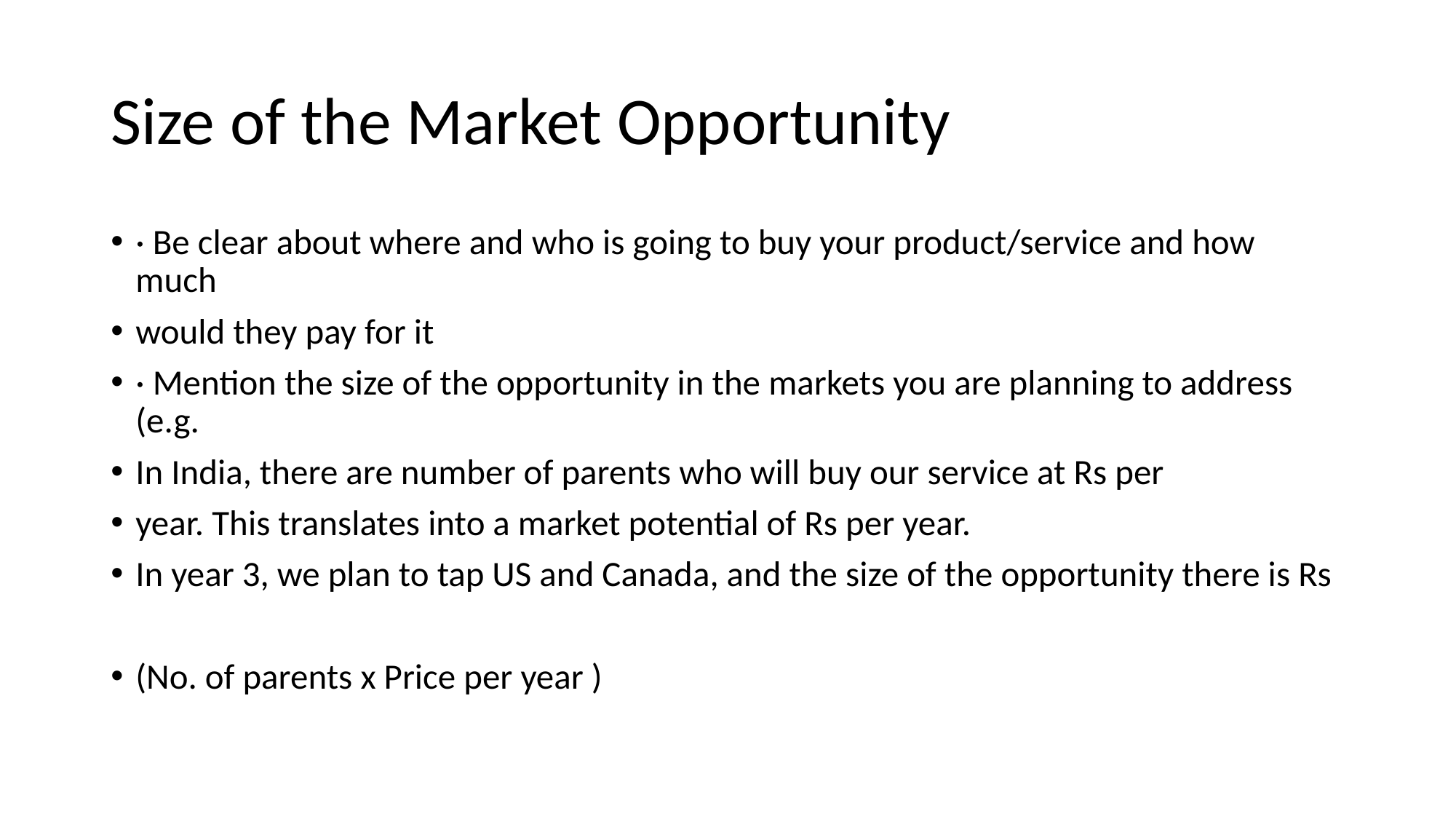

# Size of the Market Opportunity
· Be clear about where and who is going to buy your product/service and how much
would they pay for it
· Mention the size of the opportunity in the markets you are planning to address (e.g.
In India, there are number of parents who will buy our service at Rs per
year. This translates into a market potential of Rs per year.
In year 3, we plan to tap US and Canada, and the size of the opportunity there is Rs

(No. of parents x Price per year )